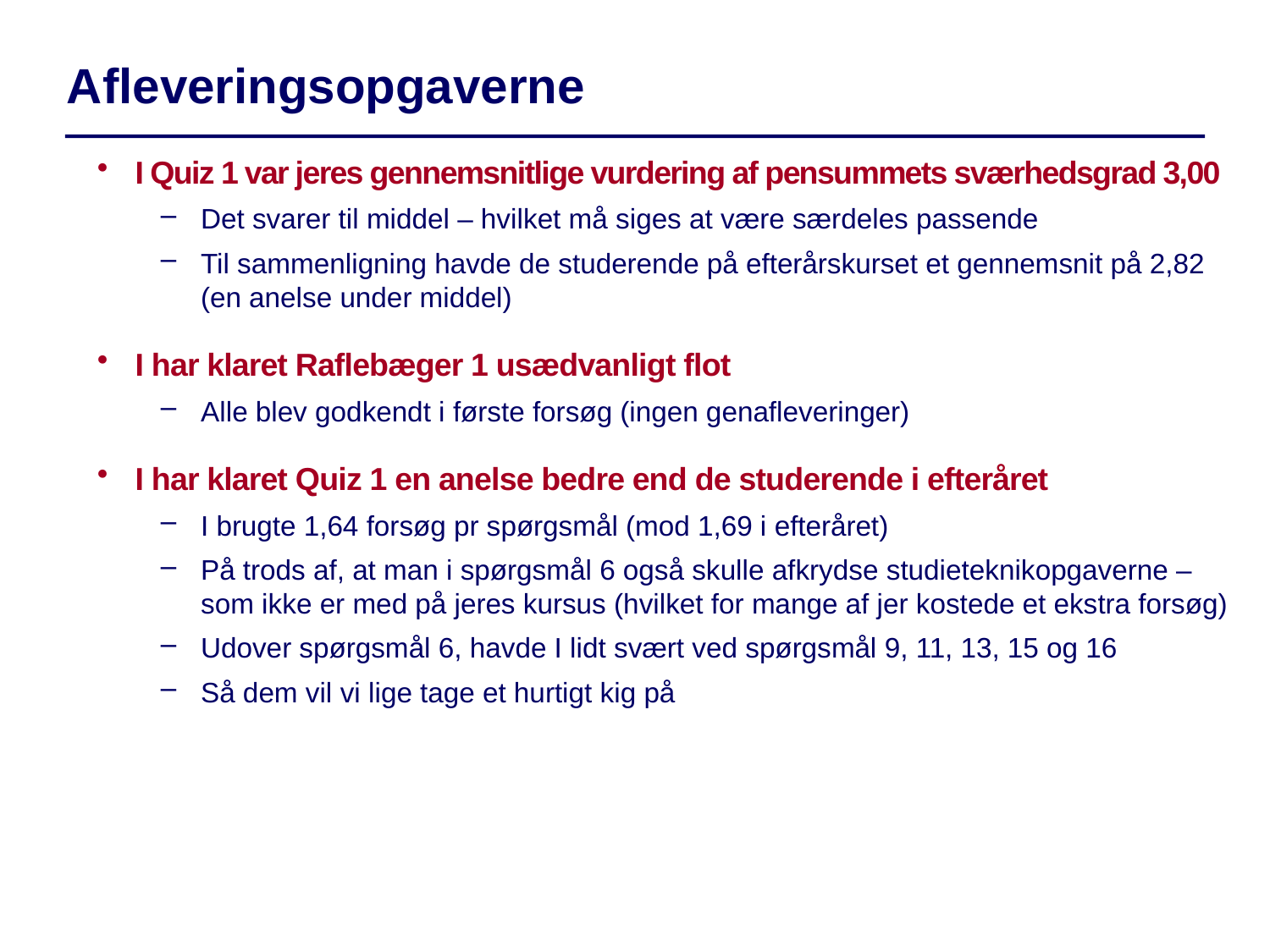

Afleveringsopgaverne
I Quiz 1 var jeres gennemsnitlige vurdering af pensummets sværhedsgrad 3,00
Det svarer til middel – hvilket må siges at være særdeles passende
Til sammenligning havde de studerende på efterårskurset et gennemsnit på 2,82 (en anelse under middel)
I har klaret Raflebæger 1 usædvanligt flot
Alle blev godkendt i første forsøg (ingen genafleveringer)
I har klaret Quiz 1 en anelse bedre end de studerende i efteråret
I brugte 1,64 forsøg pr spørgsmål (mod 1,69 i efteråret)
På trods af, at man i spørgsmål 6 også skulle afkrydse studieteknikopgaverne – som ikke er med på jeres kursus (hvilket for mange af jer kostede et ekstra forsøg)
Udover spørgsmål 6, havde I lidt svært ved spørgsmål 9, 11, 13, 15 og 16
Så dem vil vi lige tage et hurtigt kig på